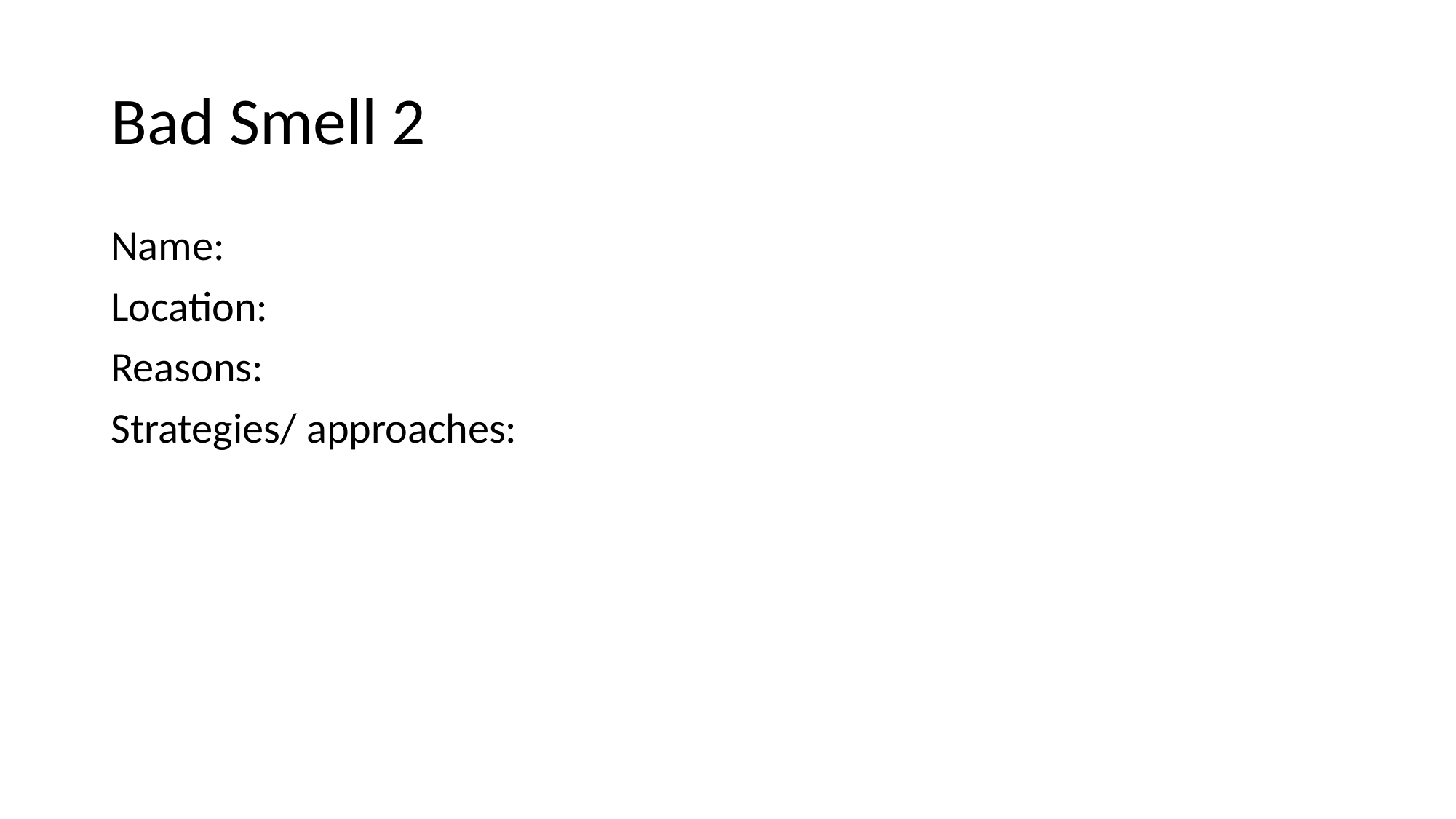

# Bad Smell 2
Name:
Location:
Reasons:
Strategies/ approaches: